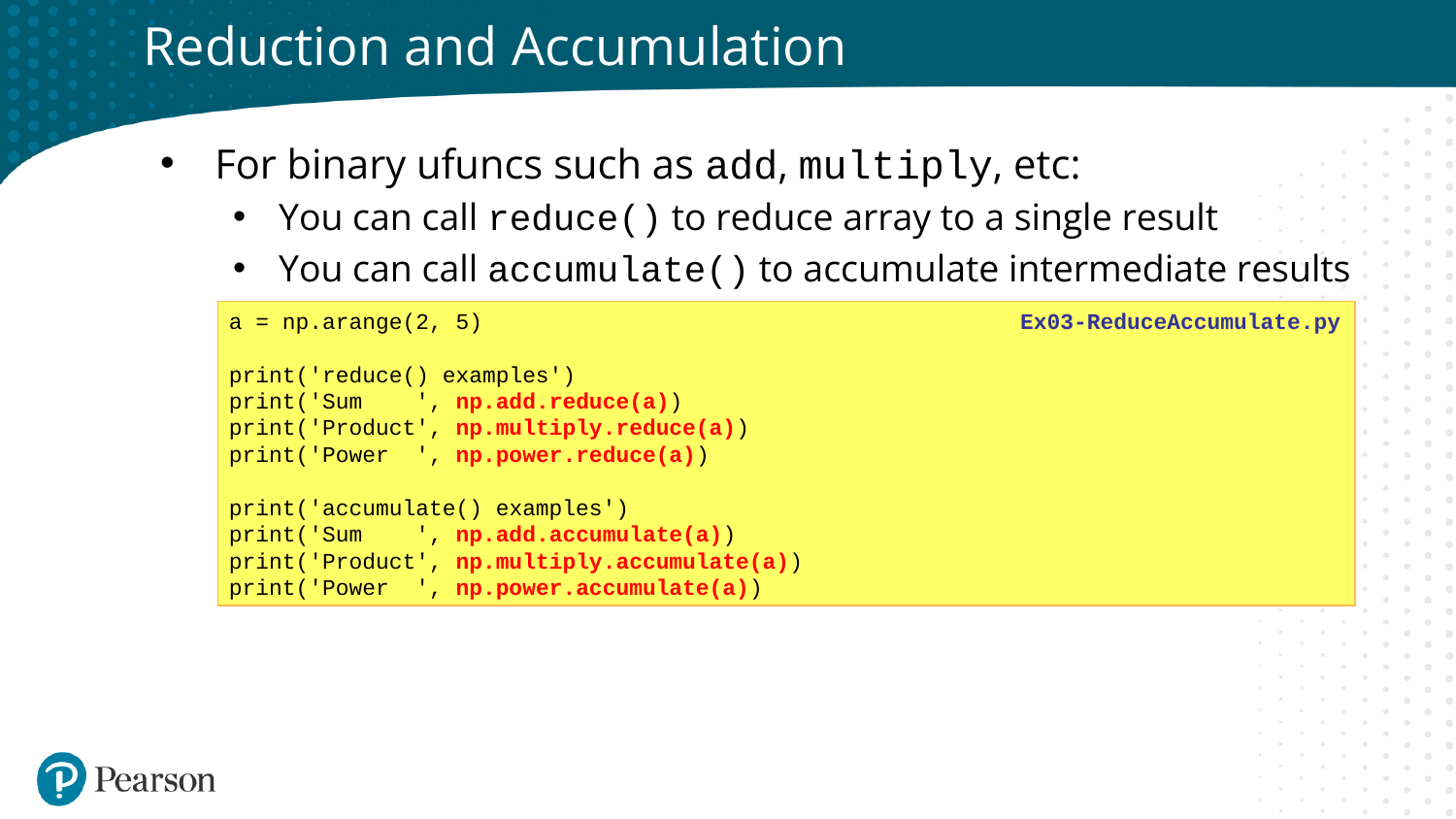

# Reduction and Accumulation
For binary ufuncs such as add, multiply, etc:
You can call reduce() to reduce array to a single result
You can call accumulate() to accumulate intermediate results

a = np.arange(2, 5)

print('reduce() examples')
print('Sum    ', np.add.reduce(a))
print('Product', np.multiply.reduce(a))
print('Power  ', np.power.reduce(a))

print('accumulate() examples')
print('Sum    ', np.add.accumulate(a))
print('Product', np.multiply.accumulate(a))
print('Power  ', np.power.accumulate(a))
Ex03-ReduceAccumulate.py